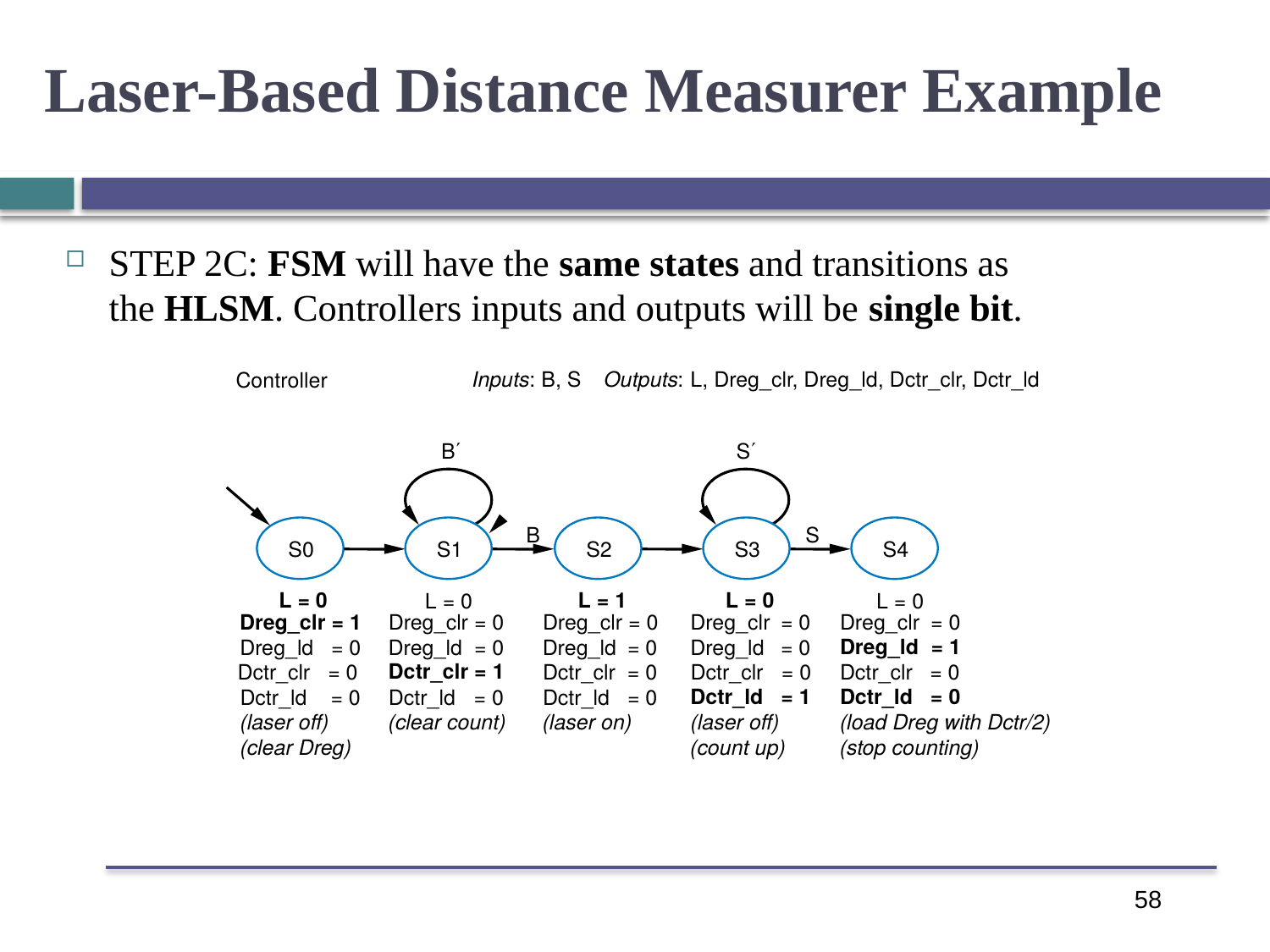

Laser-Based Distance Measurer Example
STEP 2C: FSM will have the same states and transitions as the HLSM. Controllers inputs and outputs will be single bit.

Inputs
:
B, S
Outputs
:
L, Dreg_clr, Dreg_ld, Dctr_clr, Dctr_ld
Controller
′
′
B
S

B
S
S0
S1
S2
S3
S4

L = 0
L = 1
L = 0
L = 0
L = 0
Dreg_clr = 1
Dreg_l
d
= 0
Dctr_cl
r
= 0
Dctr_ld    = 0
(laser off
)
(clear Dreg)
Dreg_clr = 0
Dreg_ld
= 0
Dctr_clr = 1
Dctr_ld
  = 0
(clear count)
Dreg_clr = 0
Dreg_ld
= 0
Dctr_clr
= 0
Dctr_ld   = 0
(laser on)
Dreg_clr
= 0
Dreg_ld
= 0
Dctr_clr
= 0
Dctr_ld   = 1
(laser off)
(count up)
Dreg_clr
= 0
Dreg_ld
= 1
Dctr_clr
= 0
Dctr_ld   = 0
(load Dreg with Dctr/2)
(stop counting)